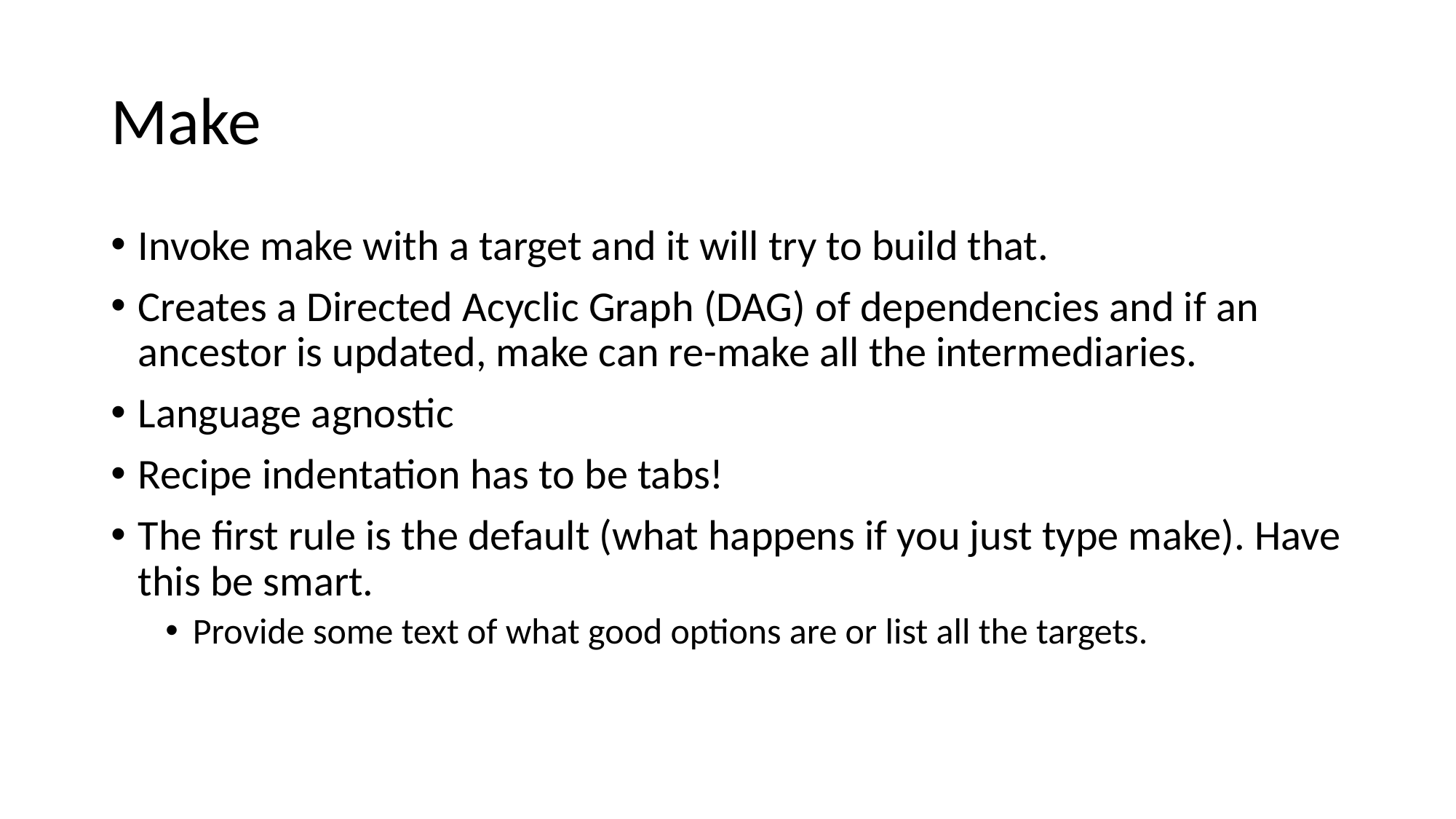

# Make
Invoke make with a target and it will try to build that.
Creates a Directed Acyclic Graph (DAG) of dependencies and if an ancestor is updated, make can re-make all the intermediaries.
Language agnostic
Recipe indentation has to be tabs!
The first rule is the default (what happens if you just type make). Have this be smart.
Provide some text of what good options are or list all the targets.